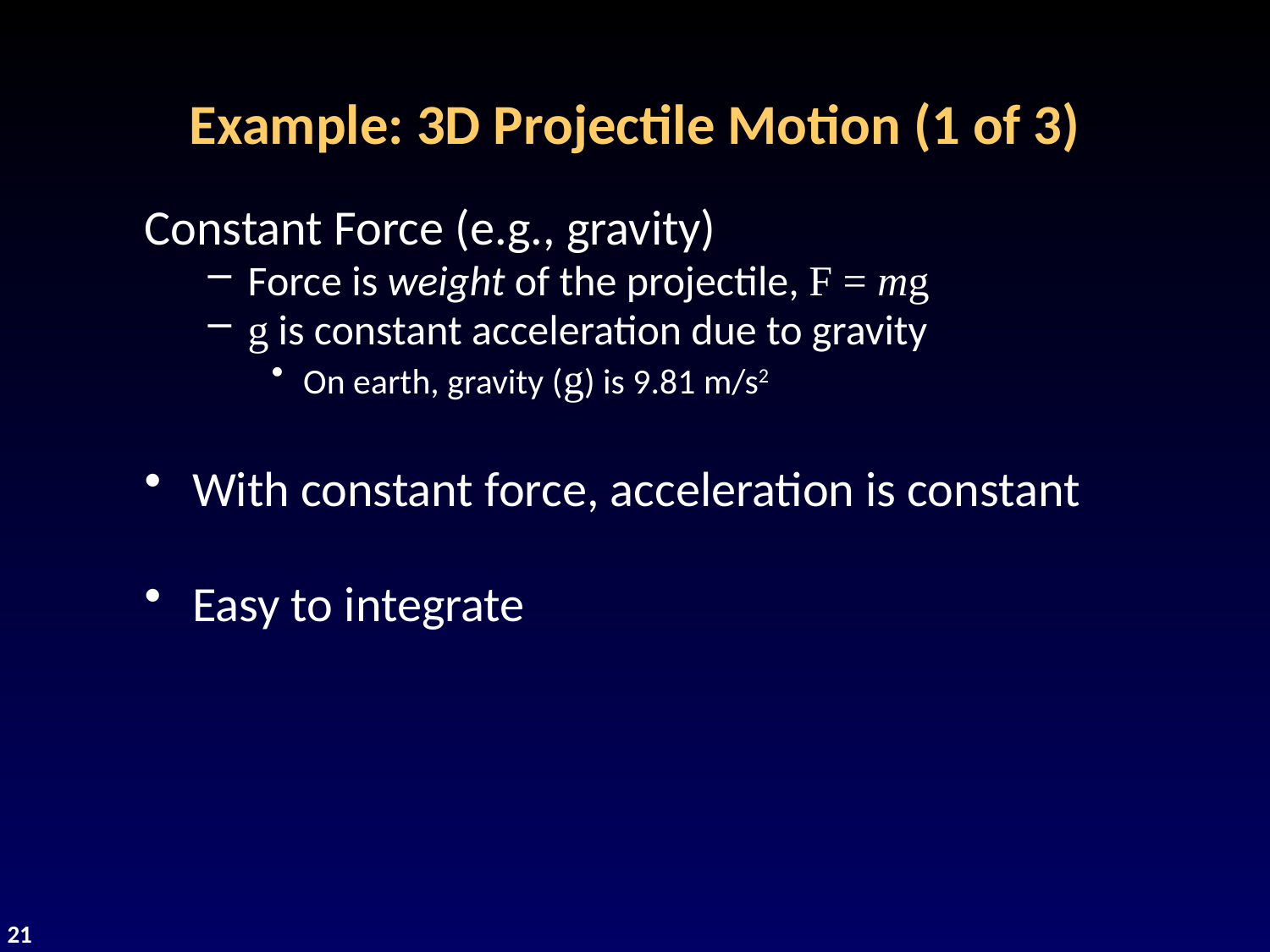

# Example: 3D Projectile Motion (1 of 3)
Constant Force (e.g., gravity)
Force is weight of the projectile, F = mg
g is constant acceleration due to gravity
On earth, gravity (g) is 9.81 m/s2

With constant force, acceleration is constant

Easy to integrate
21